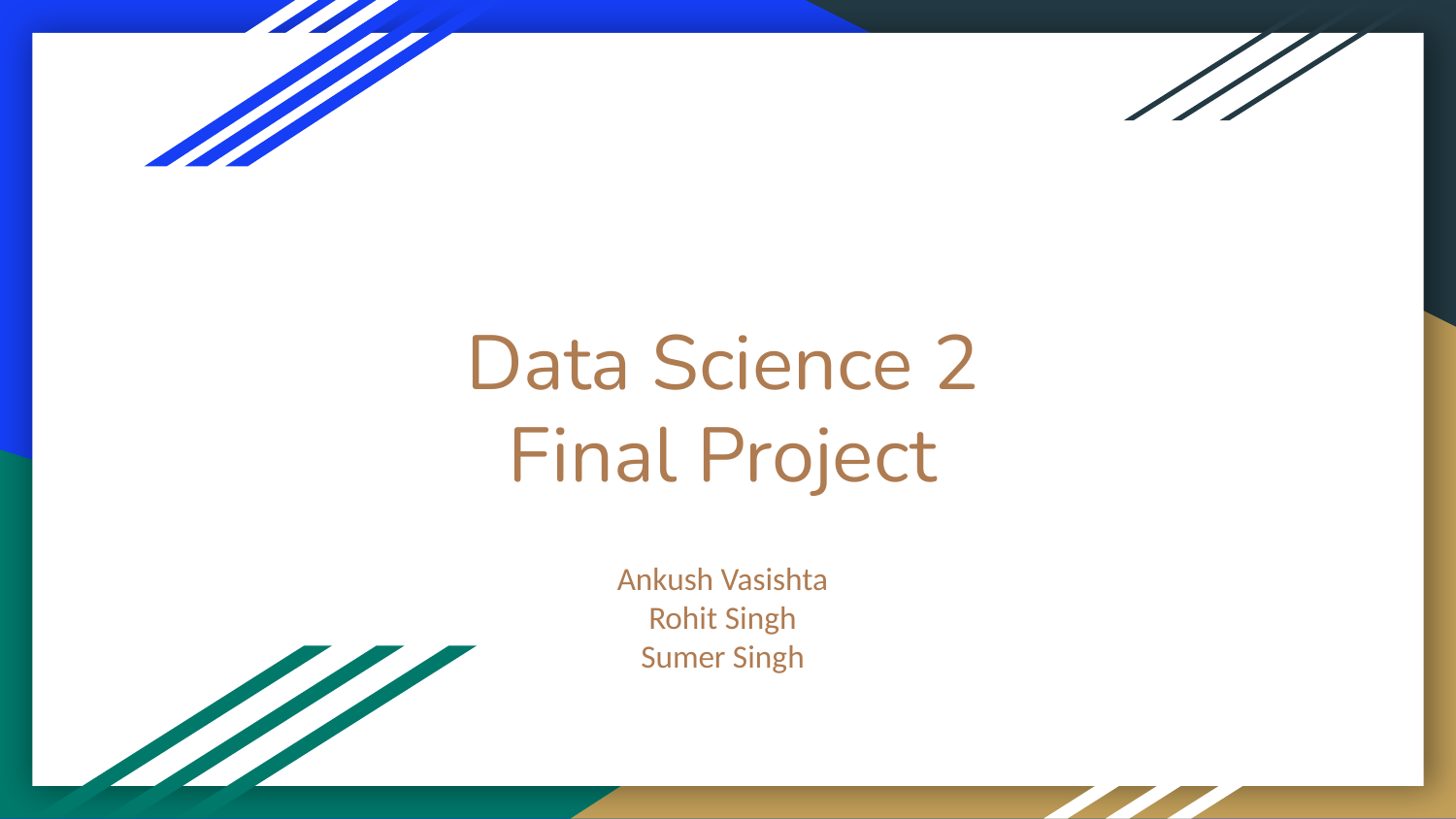

# Data Science 2
Final Project
Ankush Vasishta
Rohit Singh
Sumer Singh